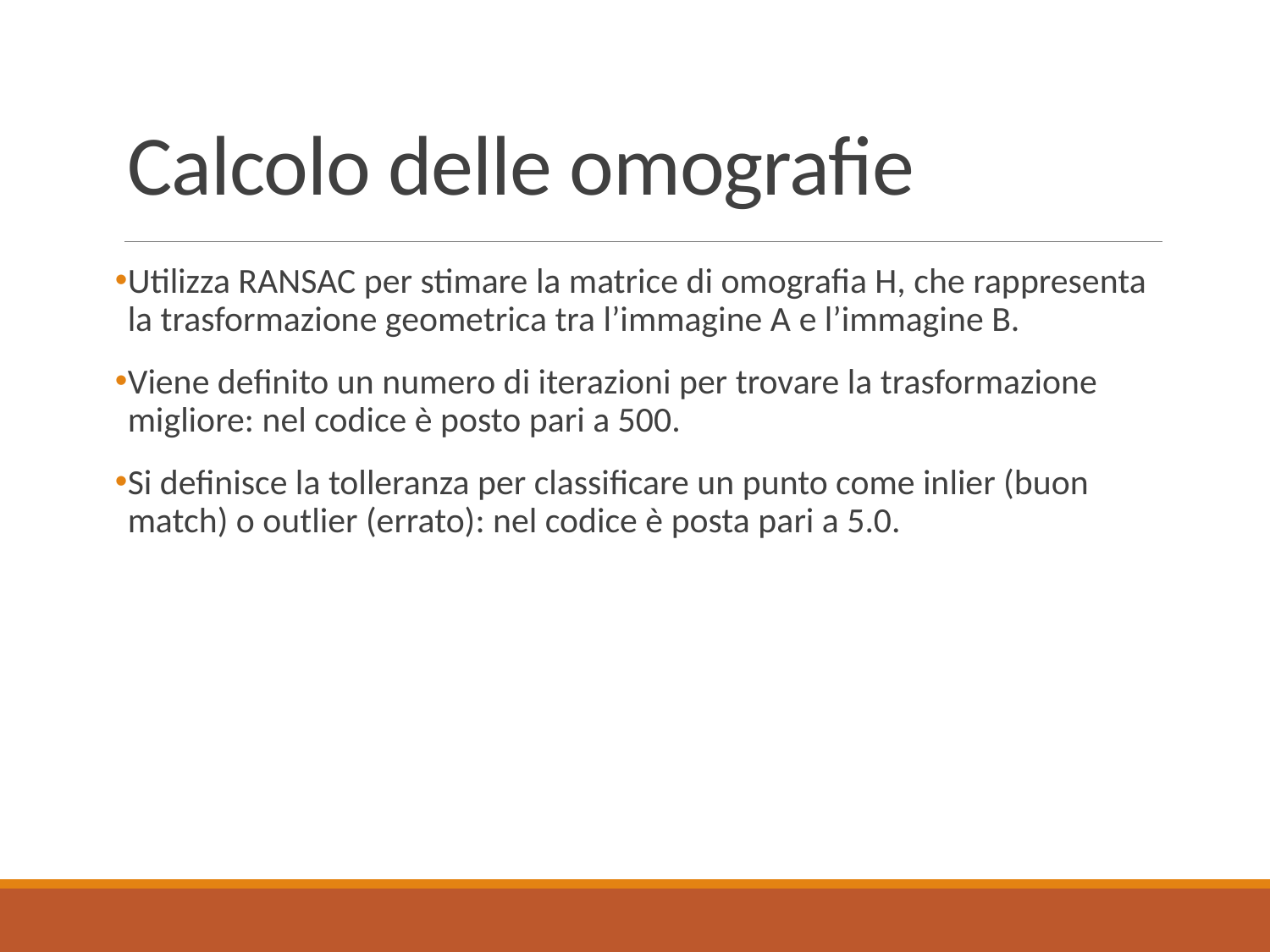

# Calcolo delle omografie
Utilizza RANSAC per stimare la matrice di omografia H, che rappresenta la trasformazione geometrica tra l’immagine A e l’immagine B.
Viene definito un numero di iterazioni per trovare la trasformazione migliore: nel codice è posto pari a 500.
Si definisce la tolleranza per classificare un punto come inlier (buon match) o outlier (errato): nel codice è posta pari a 5.0.